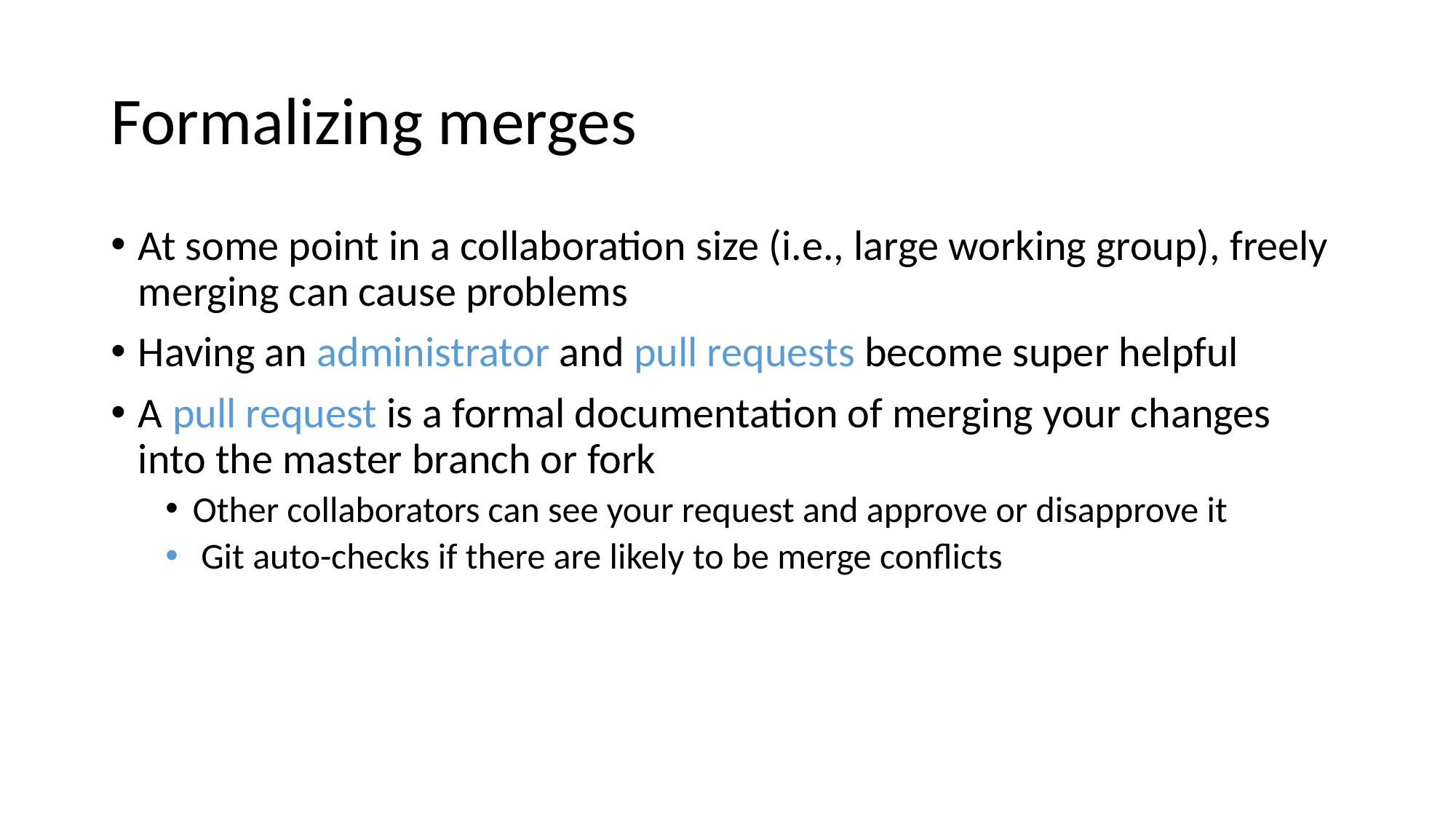

# Formalizing merges
At some point in a collaboration size (i.e., large working group), freely merging can cause problems
Having an administrator and pull requests become super helpful
A pull request is a formal documentation of merging your changes into the master branch or fork
Other collaborators can see your request and approve or disapprove it
 Git auto-checks if there are likely to be merge conflicts